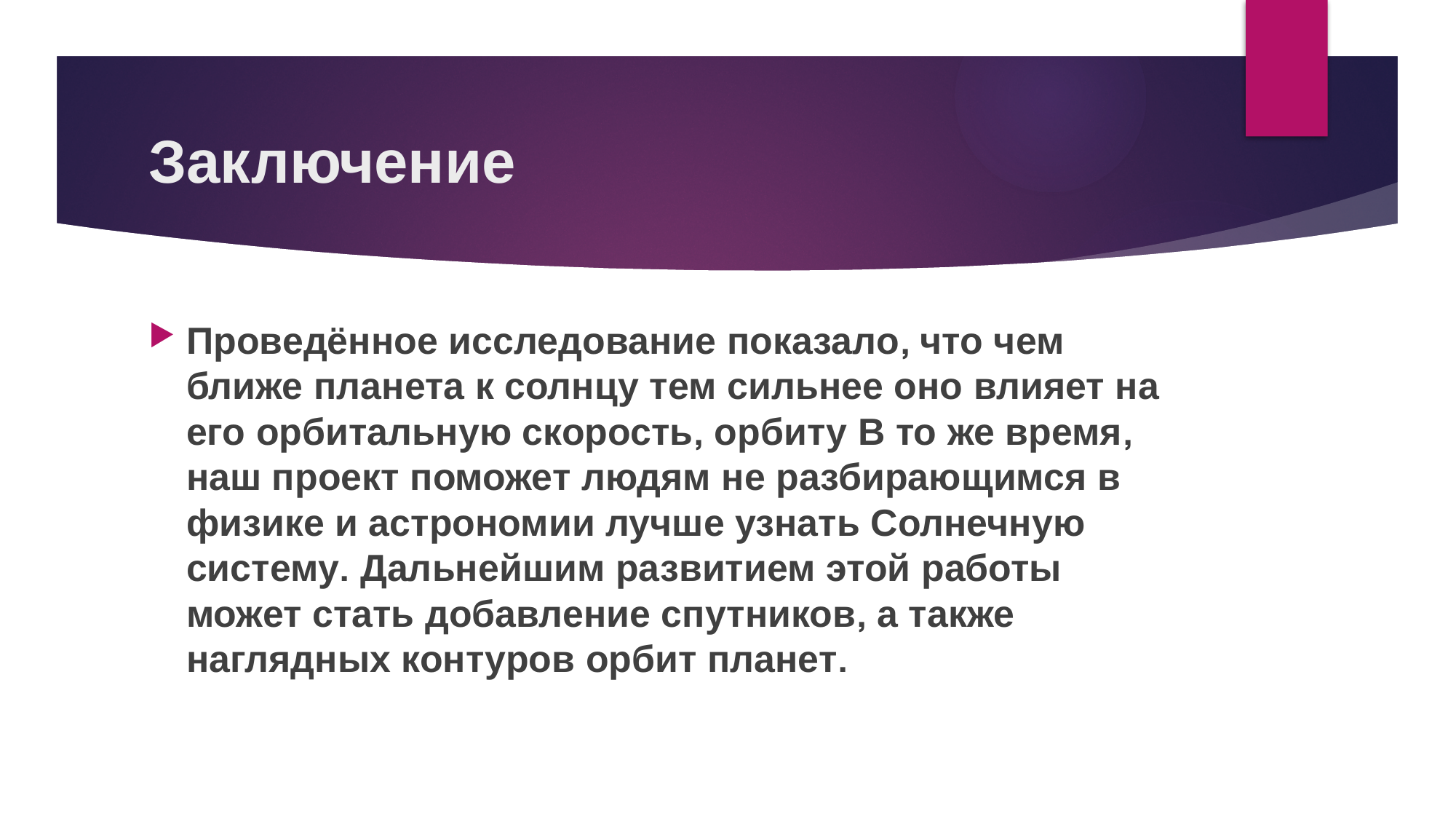

# Заключение
Проведённое исследование показало, что чем ближе планета к солнцу тем сильнее оно влияет на его орбитальную скорость, орбиту В то же время, наш проект поможет людям не разбирающимся в физике и астрономии лучше узнать Солнечную систему. Дальнейшим развитием этой работы может стать добавление спутников, а также наглядных контуров орбит планет.